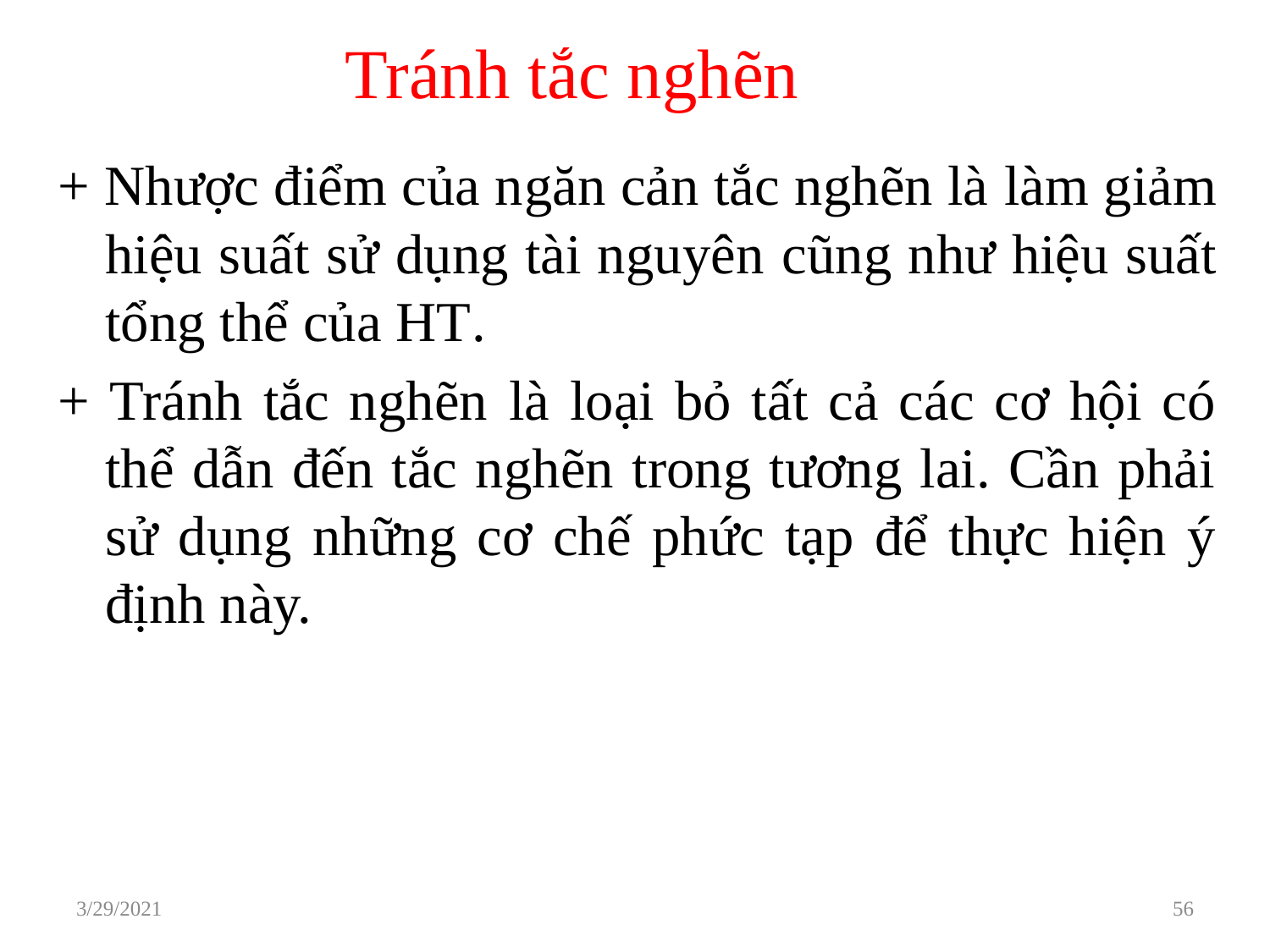

# Tránh tắc nghẽn
+ Nhược điểm của ngăn cản tắc nghẽn là làm giảm hiệu suất sử dụng tài nguyên cũng như hiệu suất tổng thể của HT.
+ Tránh tắc nghẽn là loại bỏ tất cả các cơ hội có thể dẫn đến tắc nghẽn trong tương lai. Cần phải sử dụng những cơ chế phức tạp để thực hiện ý định này.
3/29/2021
56